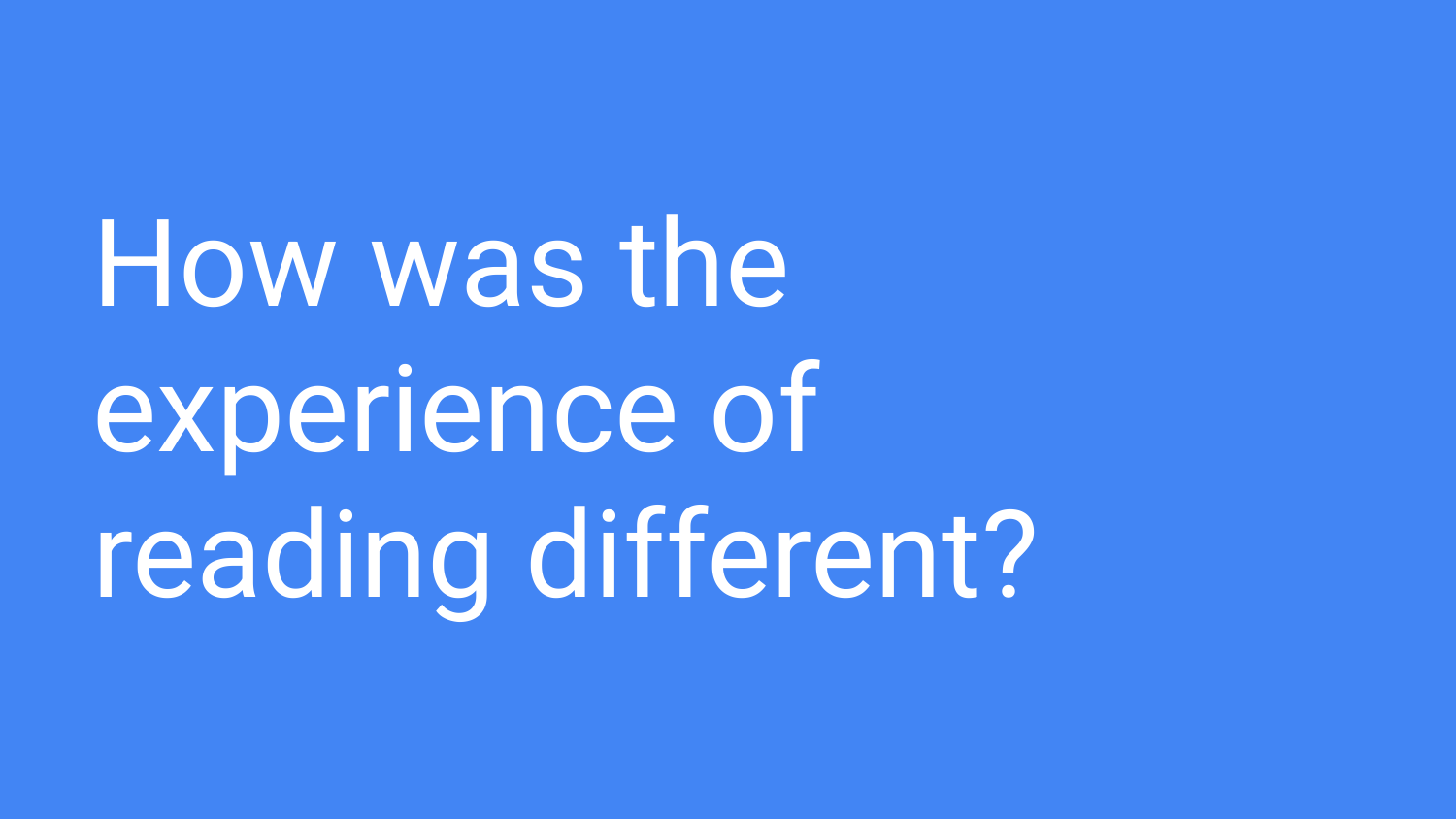

# How was the experience of reading different?